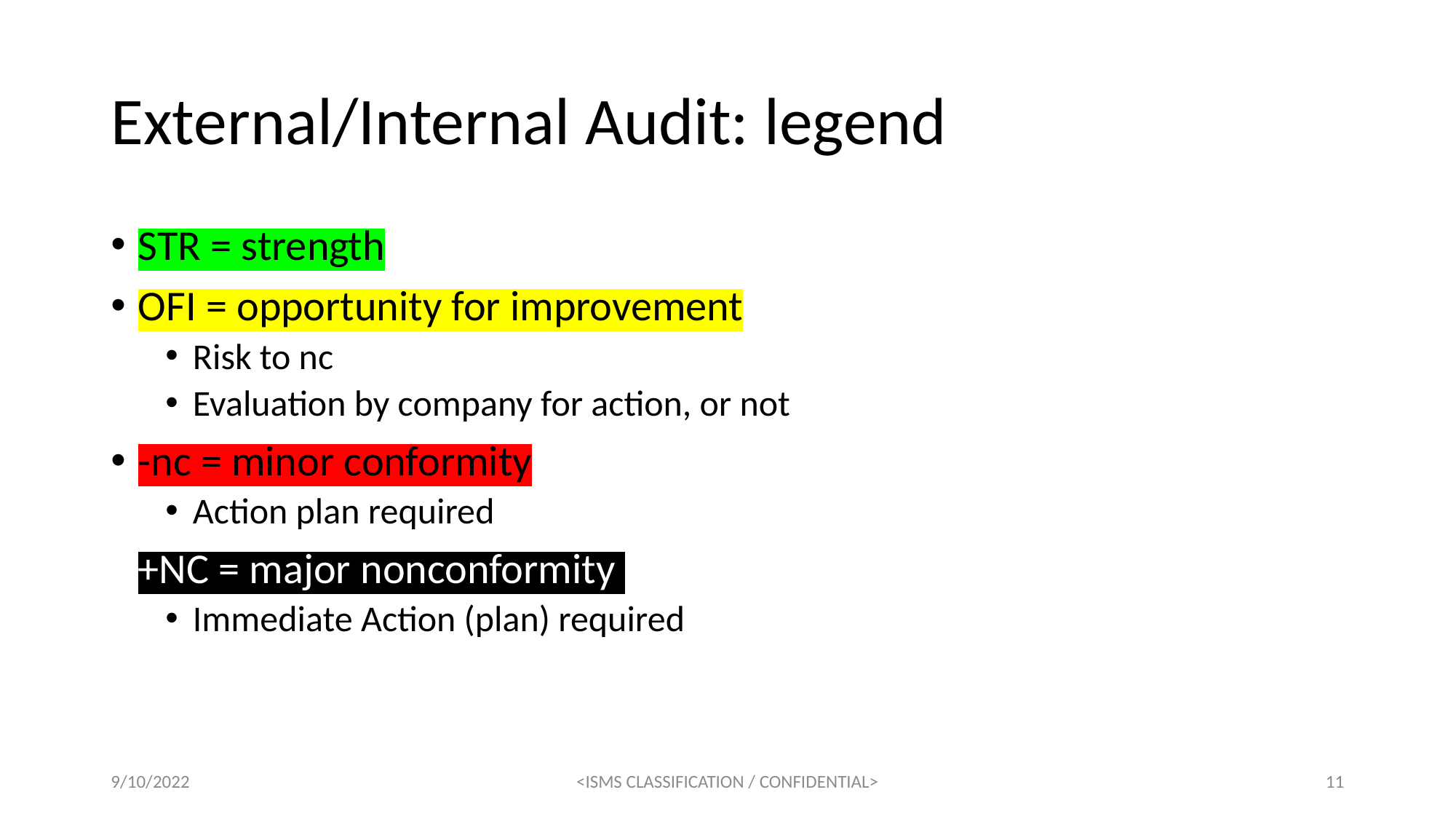

# External/Internal Audit: legend
STR = strength
OFI = opportunity for improvement
Risk to nc
Evaluation by company for action, or not
-nc = minor conformity
Action plan required
+NC = major nonconformity
Immediate Action (plan) required
9/10/2022
<ISMS CLASSIFICATION / CONFIDENTIAL>
11